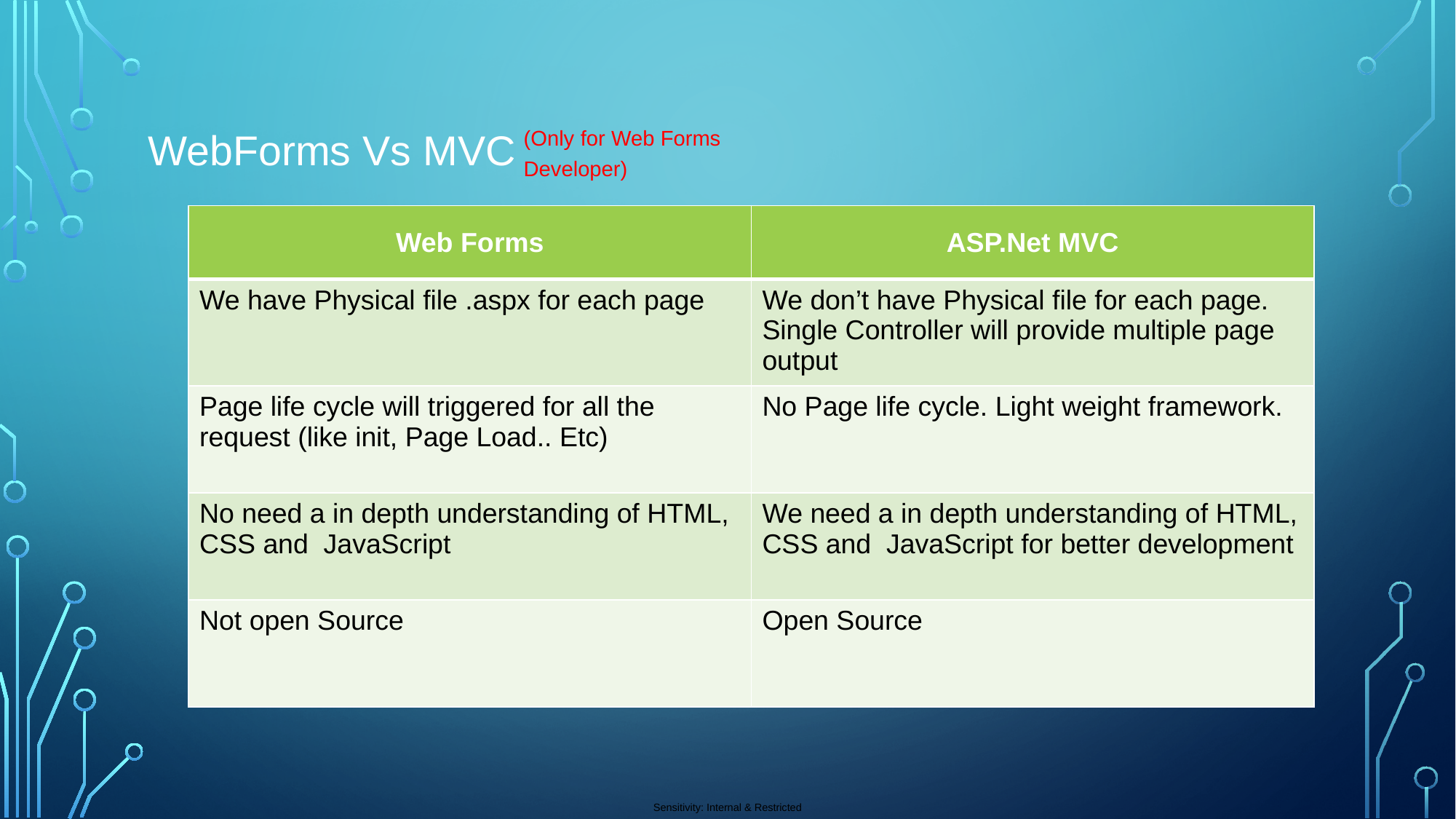

WebForms Vs MVC
(Only for Web Forms Developer)
| Web Forms | ASP.Net MVC |
| --- | --- |
| We have Physical file .aspx for each page | We don’t have Physical file for each page. Single Controller will provide multiple page output |
| Page life cycle will triggered for all the request (like init, Page Load.. Etc) | No Page life cycle. Light weight framework. |
| No need a in depth understanding of HTML, CSS and JavaScript | We need a in depth understanding of HTML, CSS and JavaScript for better development |
| Not open Source | Open Source |